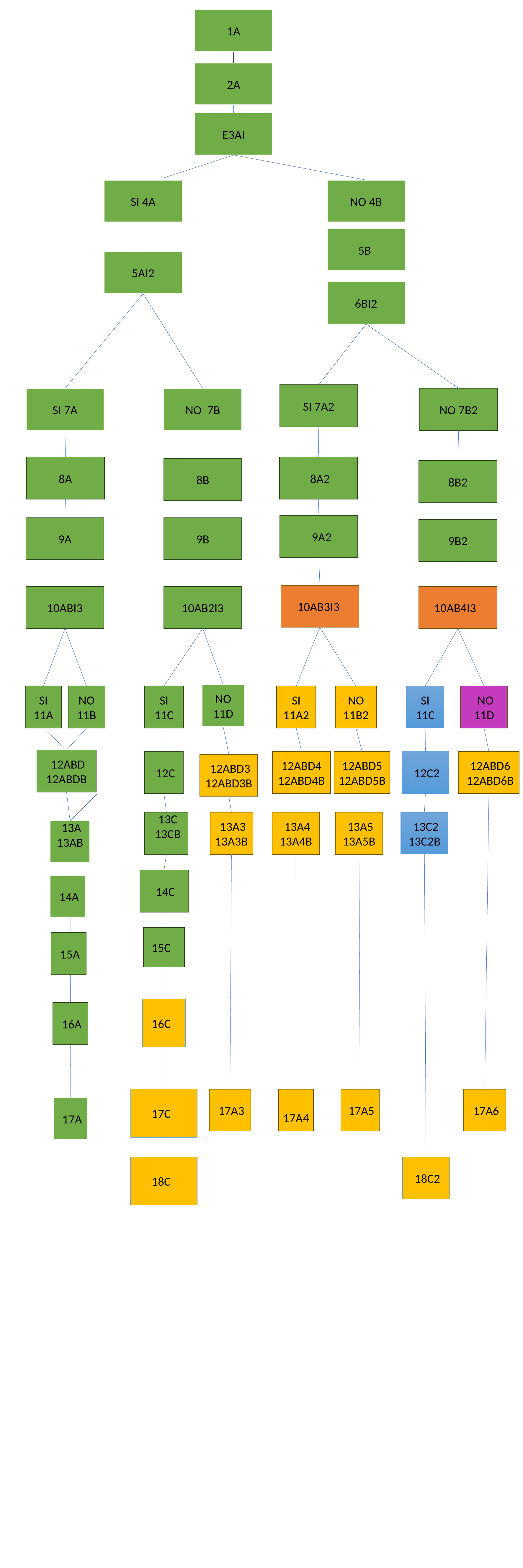

1A
2A
E3AI
SI 4A
NO 4B
5B
5AI2
6BI2
SI 7A2
NO 7B2
SI 7A
NO  7B
 8A2
8A
8B
8B2
  9A2
9A
9B
9B2
10AB3I3
10ABI3
10AB2I3
10AB4I3
NO 11D
SI 11A
NO 11B
SI 11C
SI 11A2
NO 11B2
SI 11C
 NO
11D
 12ABD
12ABDB
 12C

12ABD4
12ABD4B

12ABD5
12ABD5B

 12C2

 12ABD6
 12ABD6B

 12ABD3
12ABD3B
 13C
 13CB

 13A3
13A3B
 13A4
13A4B
 13A5
13A5B
 13C2
13C2B
 13A
13AB

 14C
 14A
 15C
 15A
 16C
 16A
 17C
 17A3
 17A4
 17A5
 17A6
 17A
 18C
 18C2